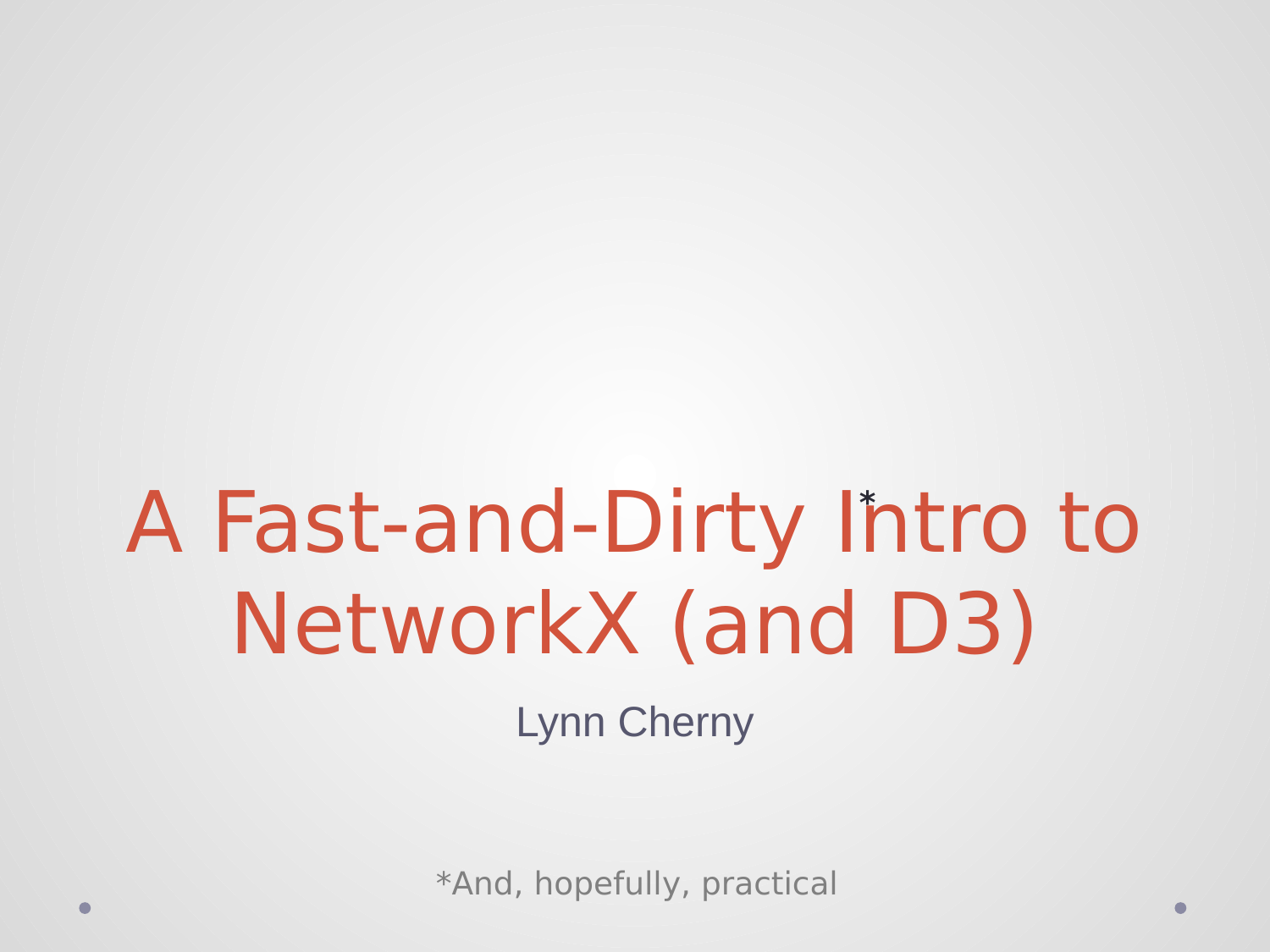

# A Fast-and-Dirty Intro to NetworkX (and D3)
*
Lynn Cherny
*And, hopefully, practical